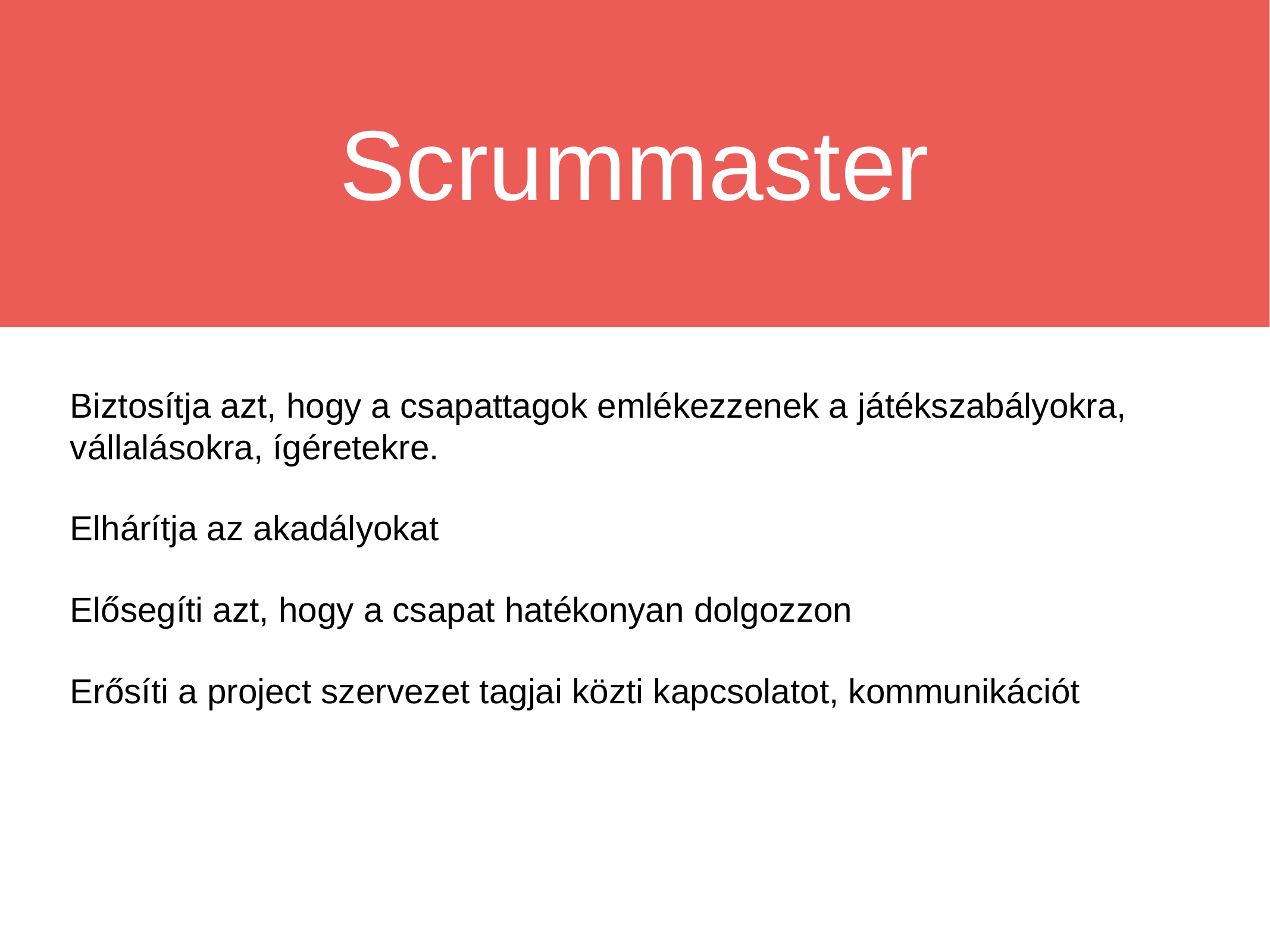

Scrummaster
Biztosítja azt, hogy a csapattagok emlékezzenek a játékszabályokra,
vállalásokra, ígéretekre.
Elhárítja az akadályokat
Elősegíti azt, hogy a csapat hatékonyan dolgozzon
Erősíti a project szervezet tagjai közti kapcsolatot, kommunikációt